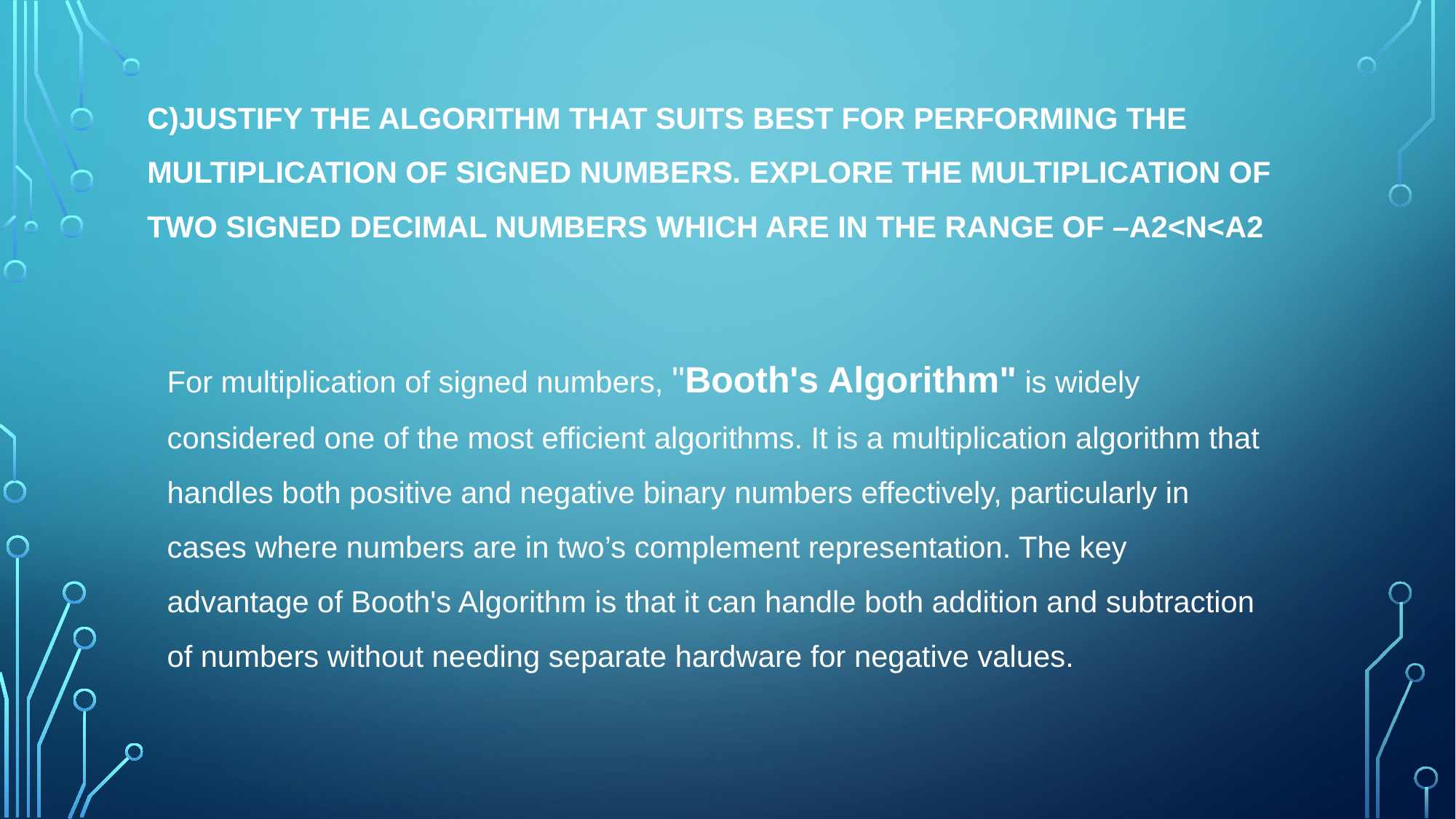

# C)Justify the algorithm that suits best for performing the multiplication of signed numbers. Explore the multiplication of two signed decimal numbers which are in the range of –A2<N<A2
For multiplication of signed numbers, "Booth's Algorithm" is widely considered one of the most efficient algorithms. It is a multiplication algorithm that handles both positive and negative binary numbers effectively, particularly in cases where numbers are in two’s complement representation. The key advantage of Booth's Algorithm is that it can handle both addition and subtraction of numbers without needing separate hardware for negative values.